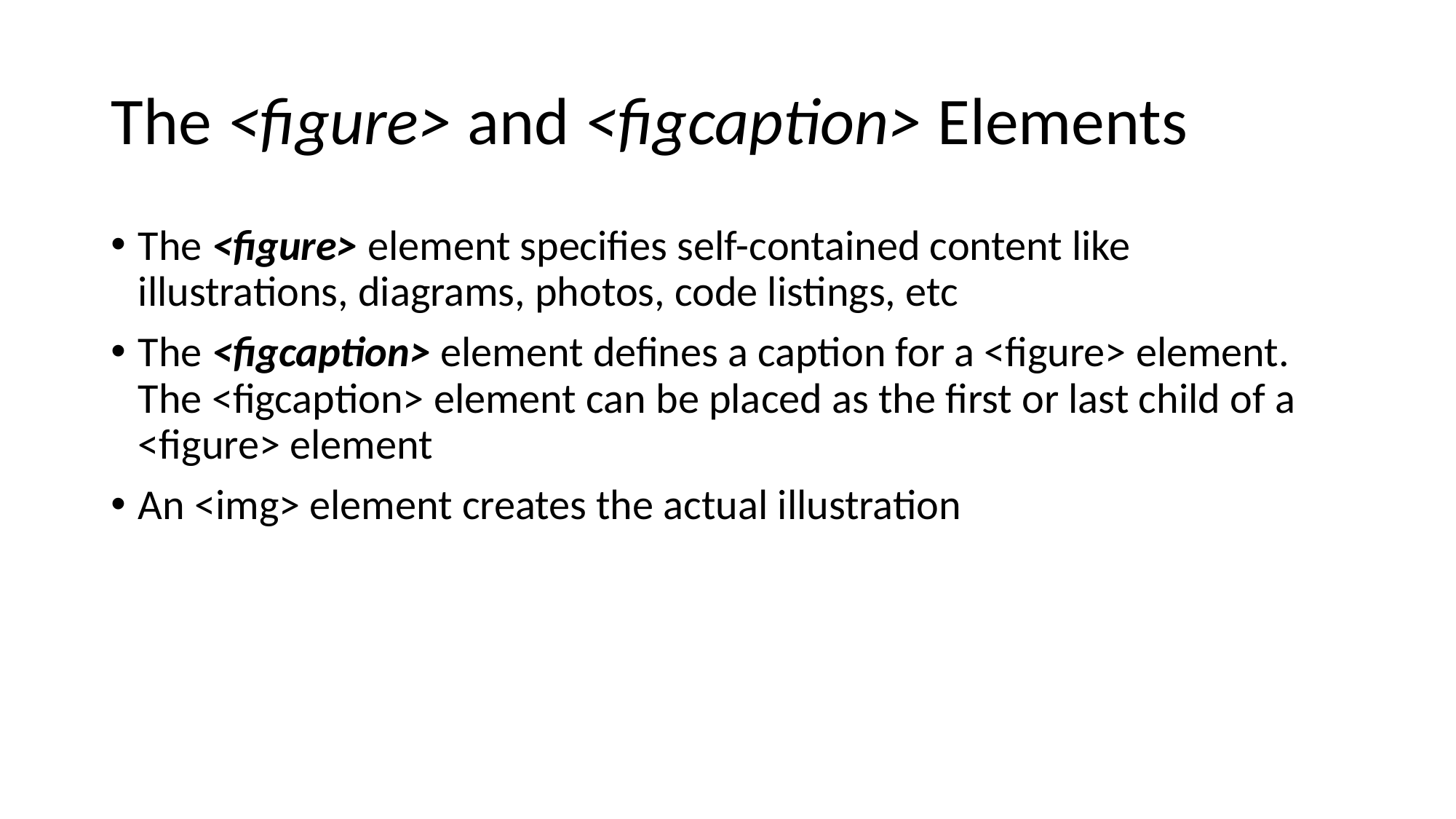

# The <figure> and <figcaption> Elements
The <figure> element specifies self-contained content like illustrations, diagrams, photos, code listings, etc
The <figcaption> element defines a caption for a <figure> element. The <figcaption> element can be placed as the first or last child of a <figure> element
An <img> element creates the actual illustration